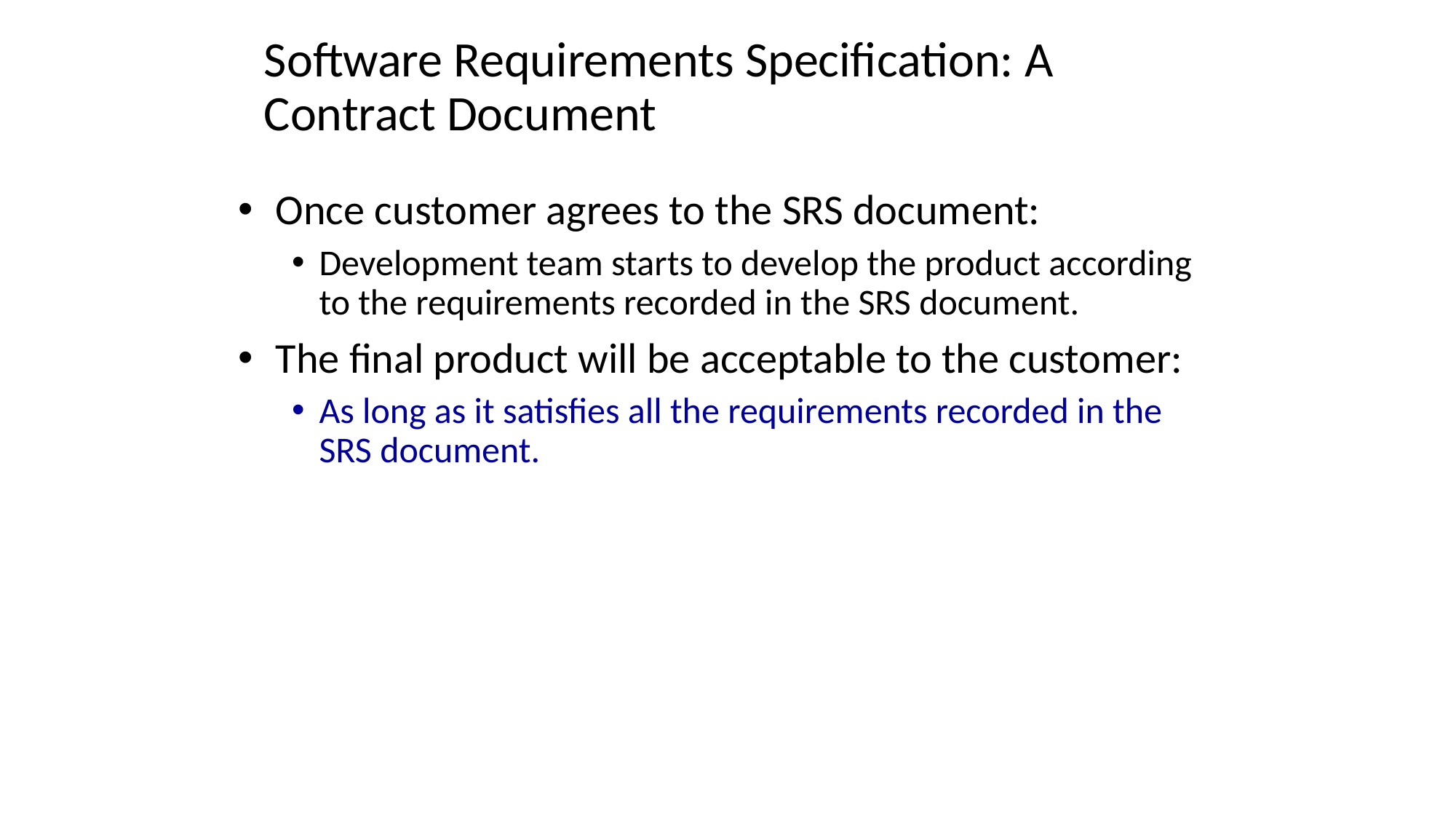

# Software Requirements Specification: A Contract Document
Once customer agrees to the SRS document:
Development team starts to develop the product according to the requirements recorded in the SRS document.
The final product will be acceptable to the customer:
As long as it satisfies all the requirements recorded in the SRS document.